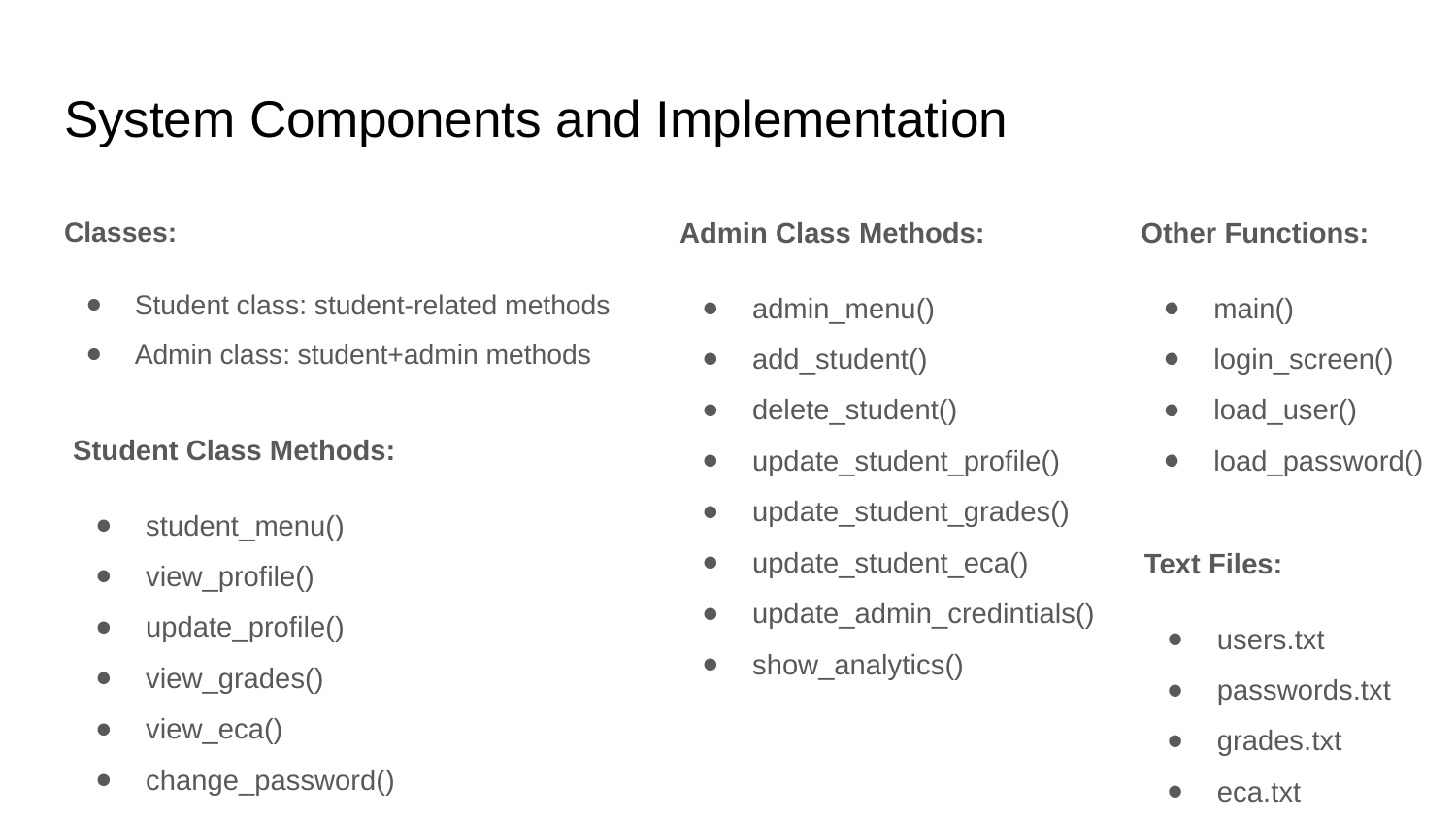

# System Components and Implementation
Classes:
Student class: student-related methods
Admin class: student+admin methods
Admin Class Methods:
admin_menu()
add_student()
delete_student()
update_student_profile()
update_student_grades()
update_student_eca()
update_admin_credintials()
show_analytics()
Other Functions:
main()
login_screen()
load_user()
load_password()
Student Class Methods:
student_menu()
view_profile()
update_profile()
view_grades()
view_eca()
change_password()
Text Files:
users.txt
passwords.txt
grades.txt
eca.txt